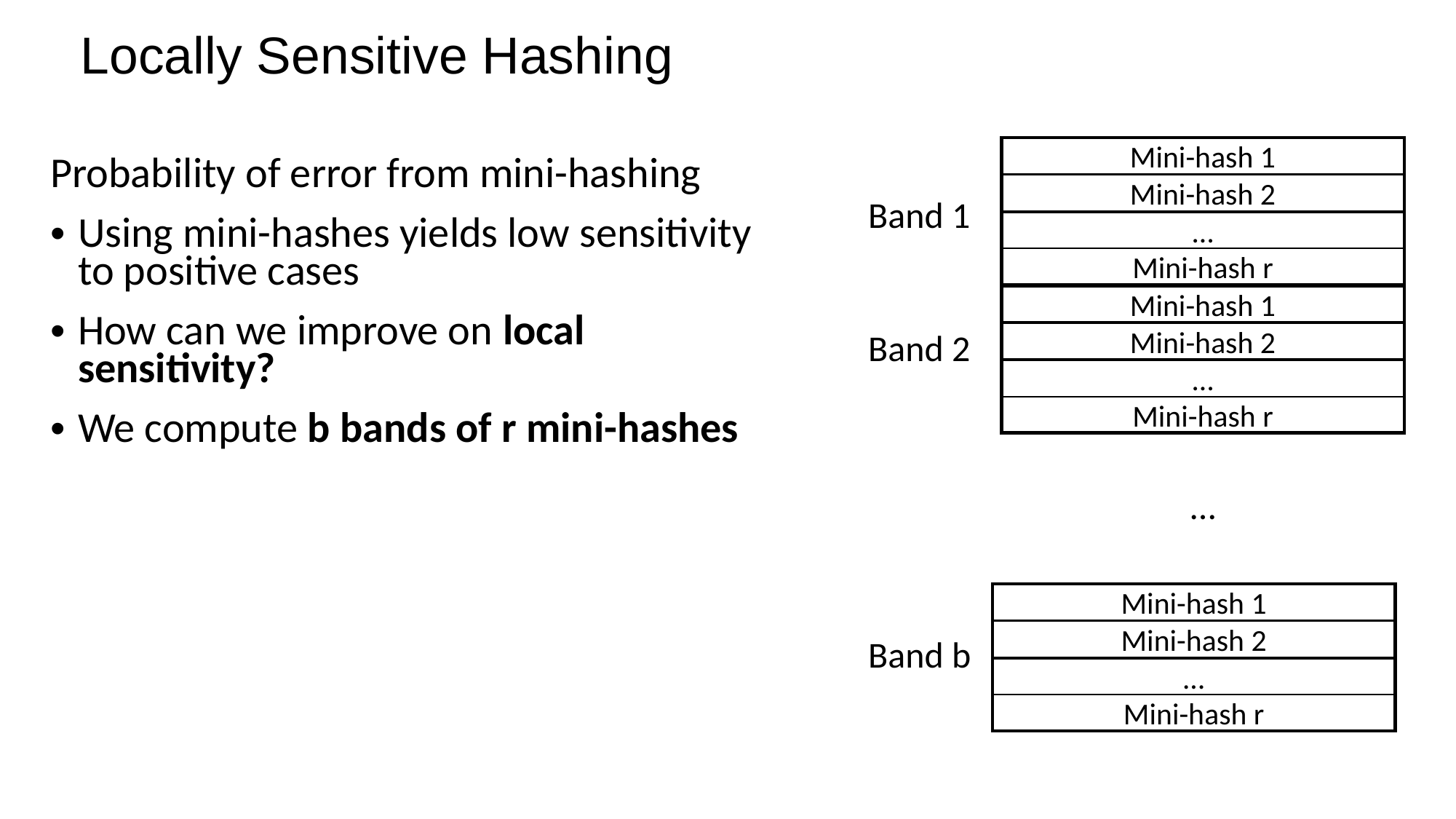

# Locally Sensitive Hashing

Mini-hash 1
Probability of error from mini-hashing
Using mini-hashes yields low sensitivity to positive cases
How can we improve on local sensitivity?
We compute b bands of r mini-hashes

Mini-hash 2
Band 1
…
Mini-hash r

Mini-hash 1
Band 2
Mini-hash 2
…
Mini-hash r
…

Mini-hash 1
Mini-hash 2
Band b
…
Mini-hash r